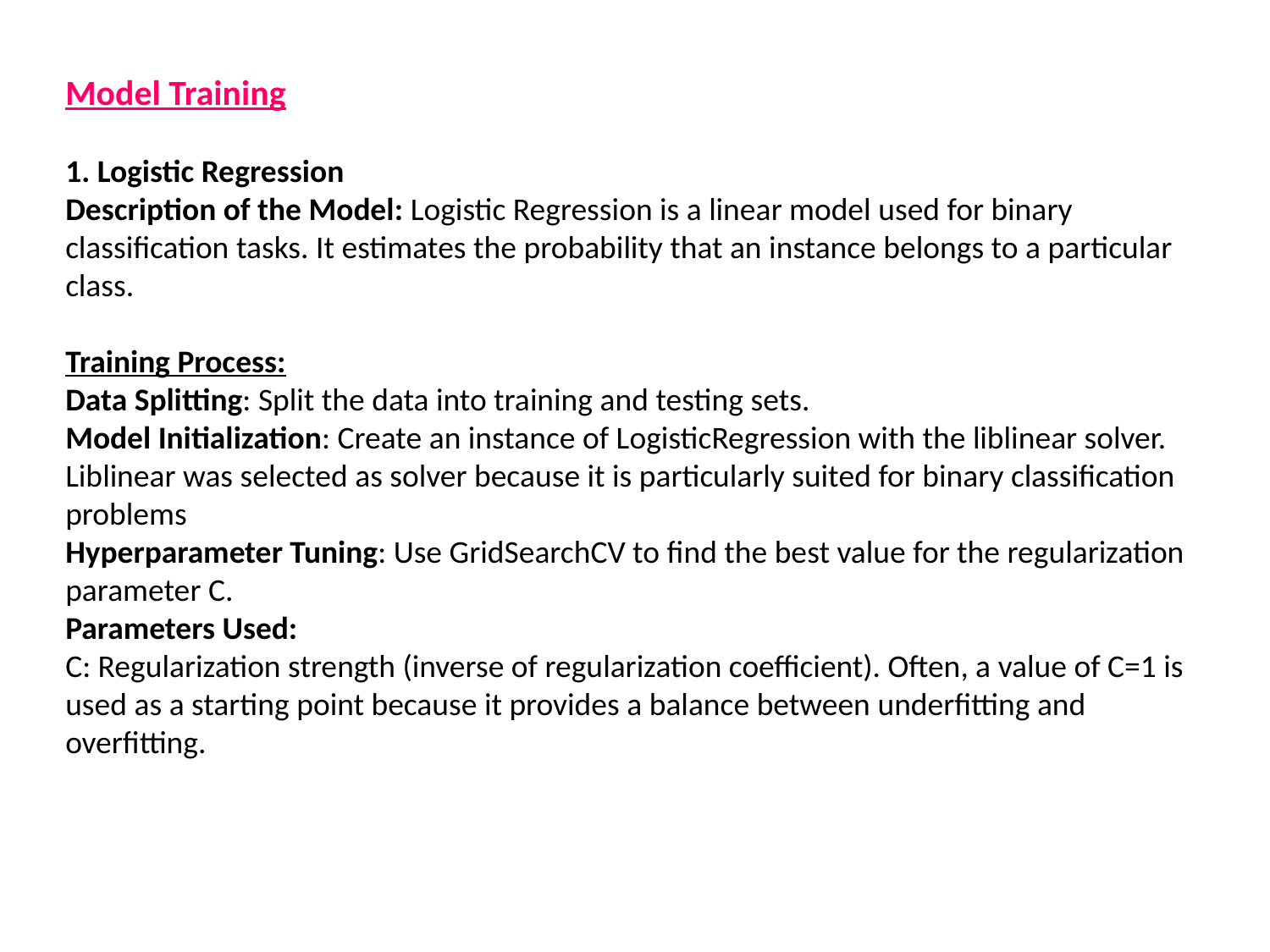

Model Training

1. Logistic Regression
Description of the Model: Logistic Regression is a linear model used for binary classification tasks. It estimates the probability that an instance belongs to a particular class.

Training Process:
Data Splitting: Split the data into training and testing sets.
Model Initialization: Create an instance of LogisticRegression with the liblinear solver.
Liblinear was selected as solver because it is particularly suited for binary classification problems
Hyperparameter Tuning: Use GridSearchCV to find the best value for the regularization parameter C.
Parameters Used:
C: Regularization strength (inverse of regularization coefficient). Often, a value of C=1 is used as a starting point because it provides a balance between underfitting and overfitting.